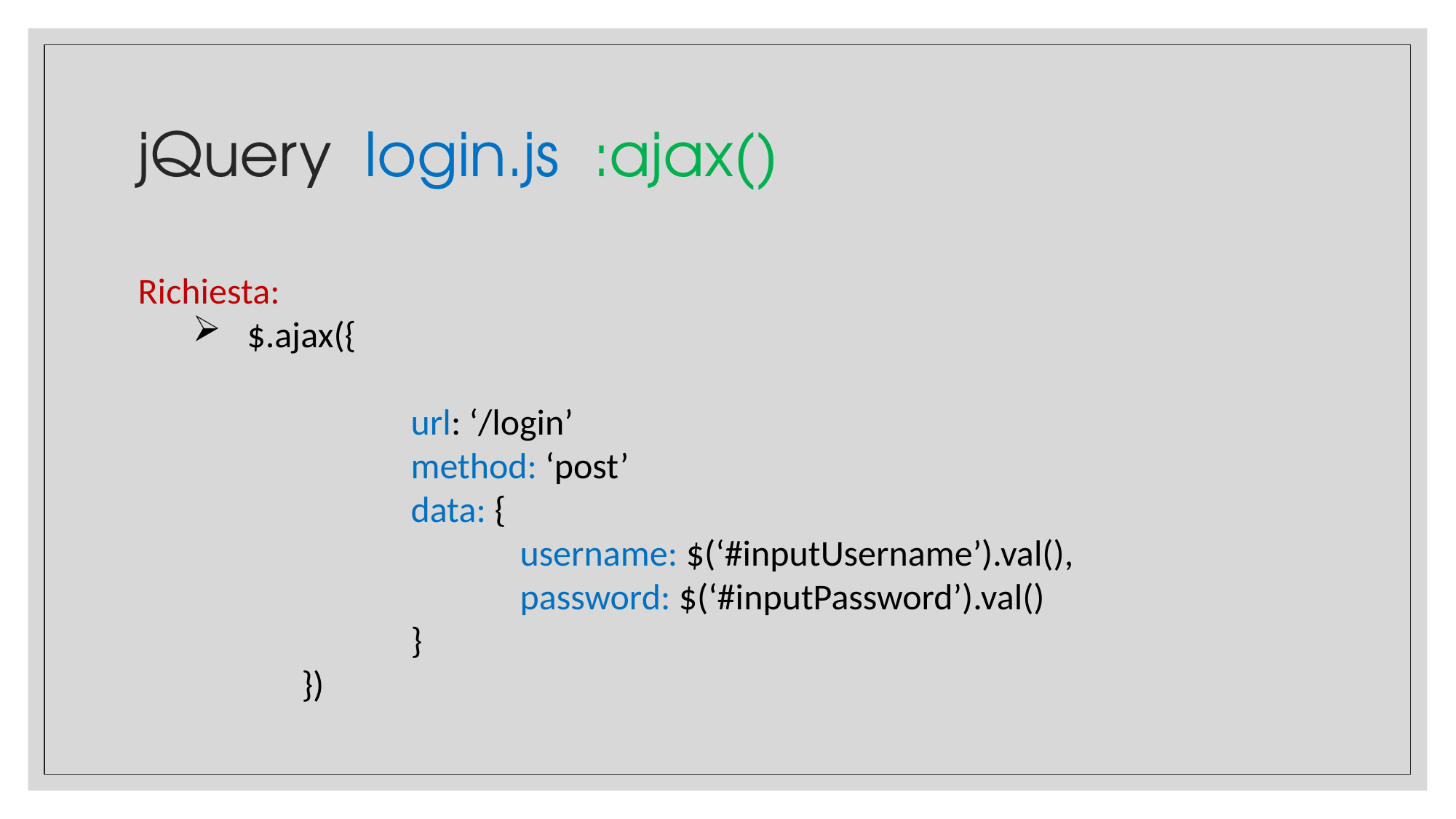

# jQuery  login.js  :ajax()
Richiesta:
$.ajax({

		url: ‘/login’
		method: ‘post’
		data: {
			username: $(‘#inputUsername’).val(),
			password: $(‘#inputPassword’).val()
		}
	})